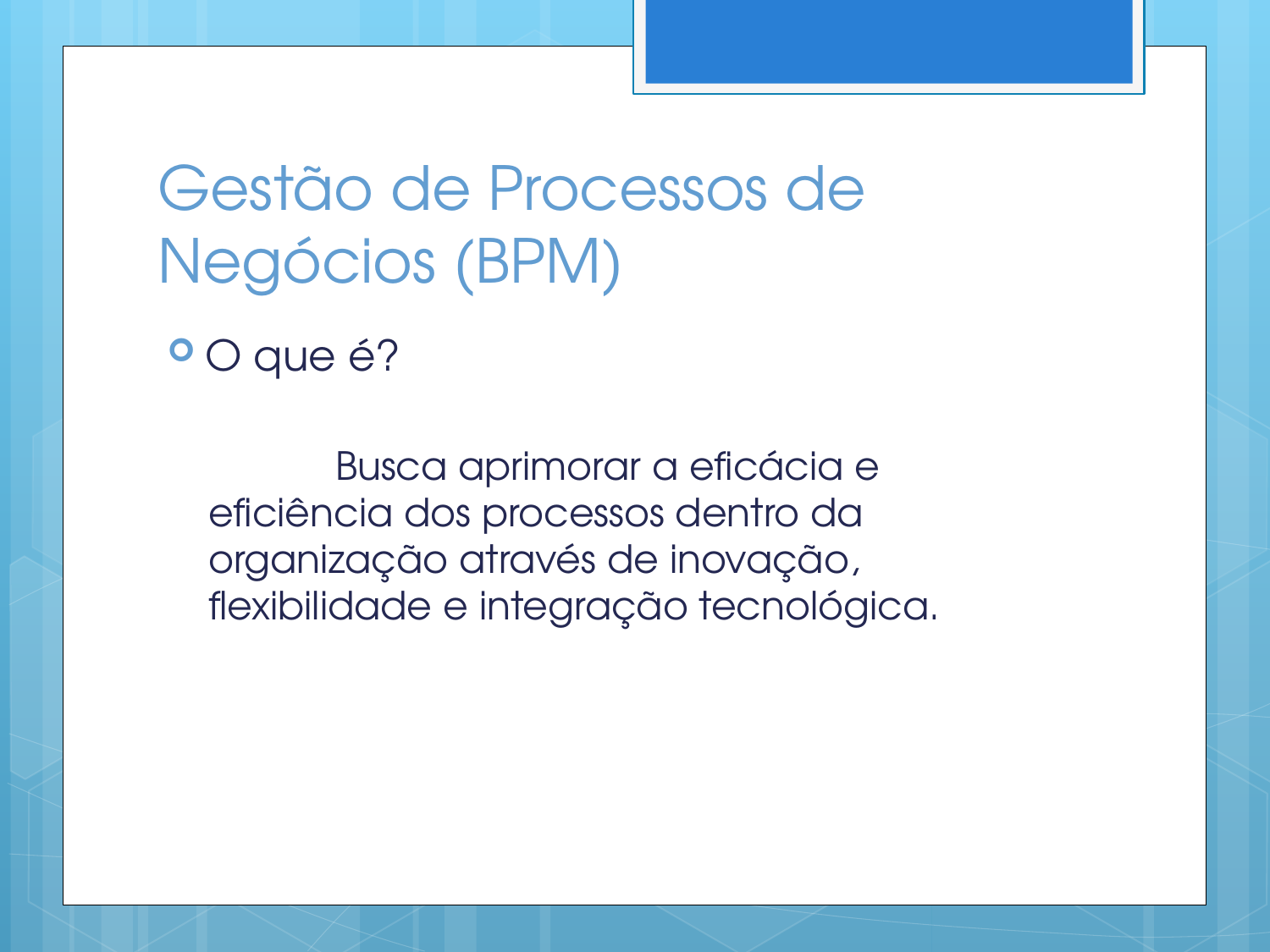

# Gestão de Processos de Negócios (BPM)
O que é?

	Busca aprimorar a eficácia e eficiência dos processos dentro da organização através de inovação, flexibilidade e integração tecnológica.